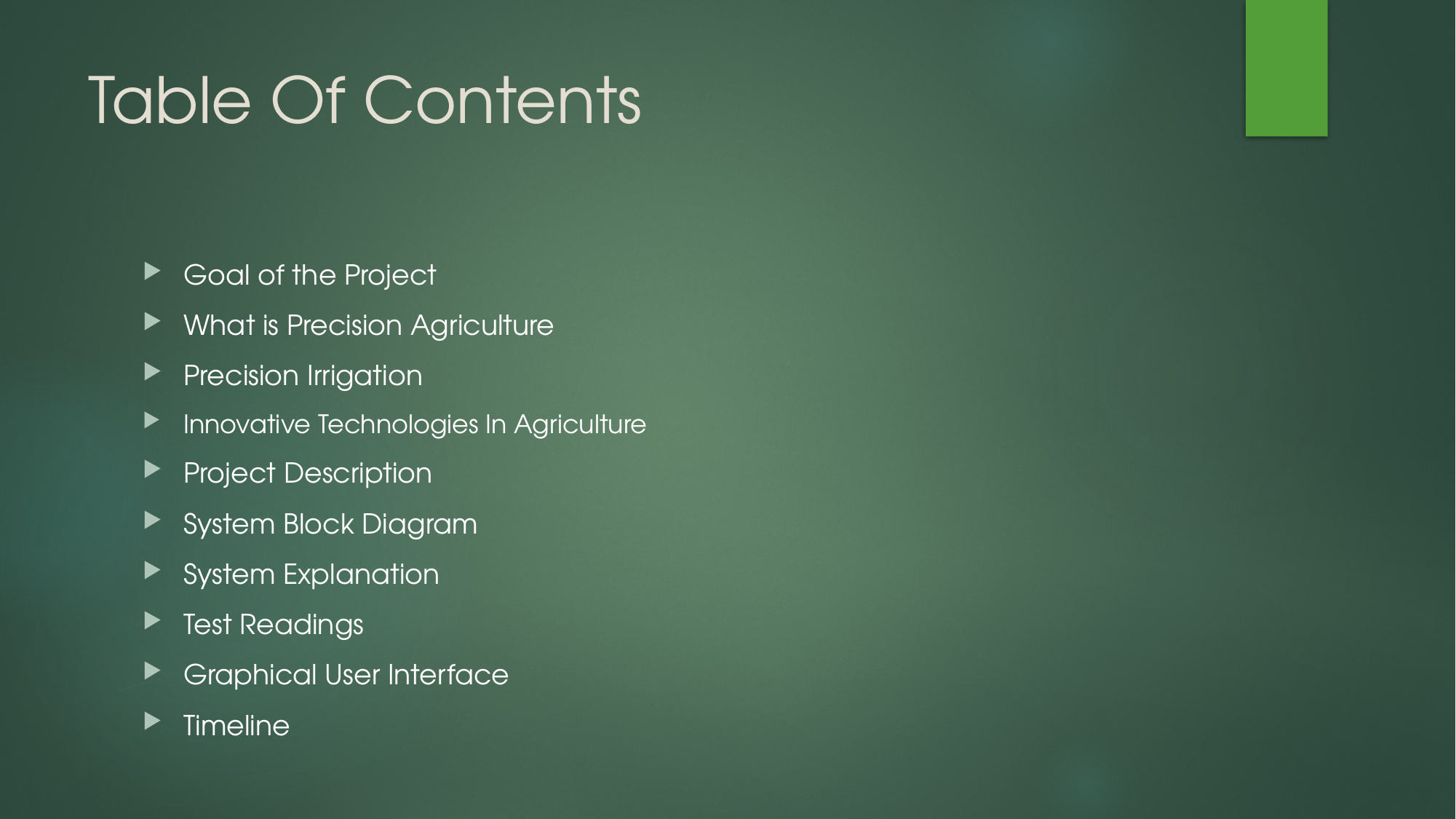

# Table Of Contents
Goal of the Project
What is Precision Agriculture
Precision Irrigation
Innovative Technologies In Agriculture
Project Description
System Block Diagram
System Explanation
Test Readings
Graphical User Interface
Timeline